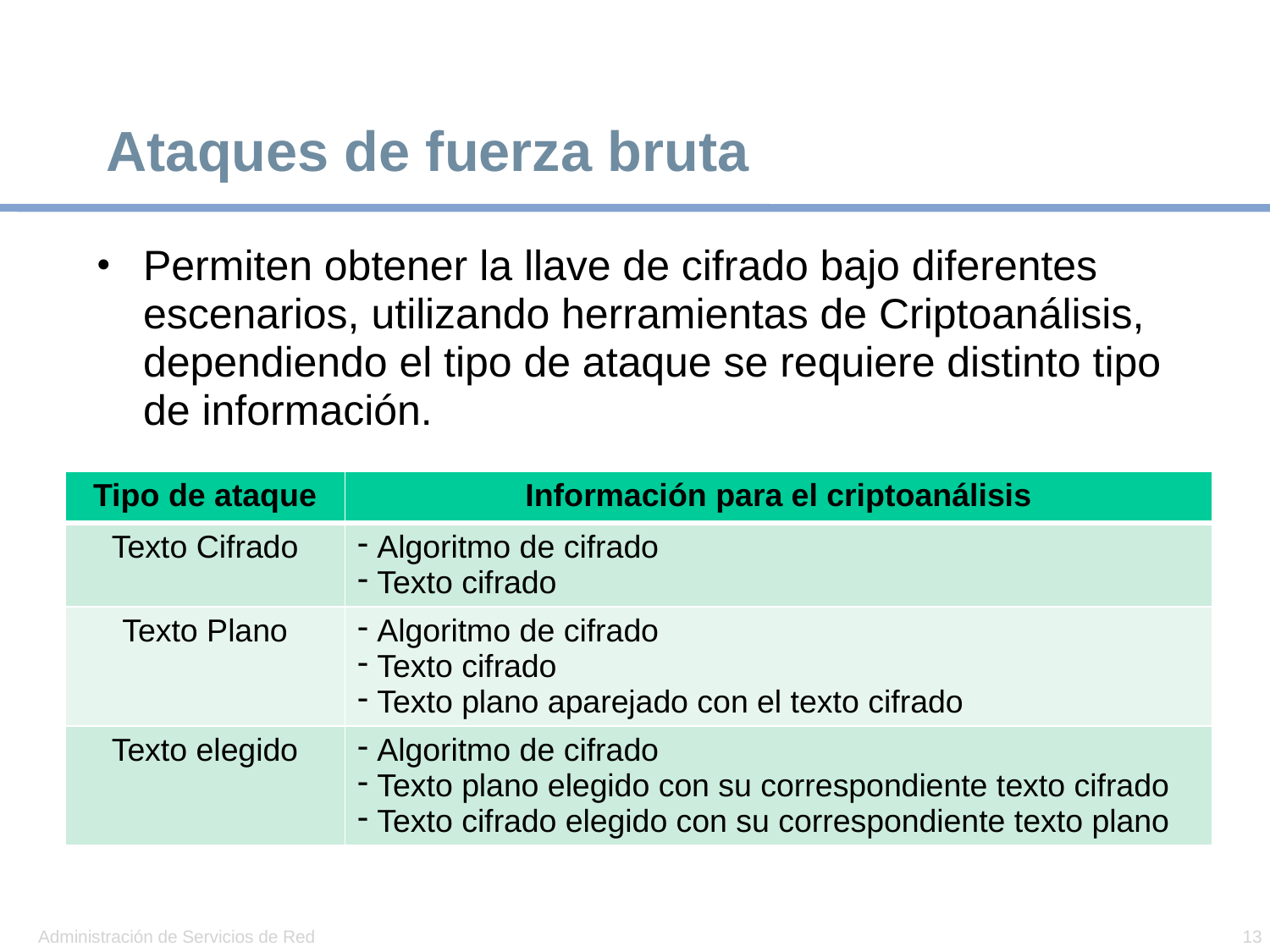

# Ataques de fuerza bruta
Permiten obtener la llave de cifrado bajo diferentes escenarios, utilizando herramientas de Criptoanálisis, dependiendo el tipo de ataque se requiere distinto tipo de información.

| Tipo de ataque | Información para el criptoanálisis |
| --- | --- |
| Texto Cifrado | Algoritmo de cifrado Texto cifrado |
| Texto Plano | Algoritmo de cifrado Texto cifrado Texto plano aparejado con el texto cifrado |
| Texto elegido | Algoritmo de cifrado Texto plano elegido con su correspondiente texto cifrado Texto cifrado elegido con su correspondiente texto plano |